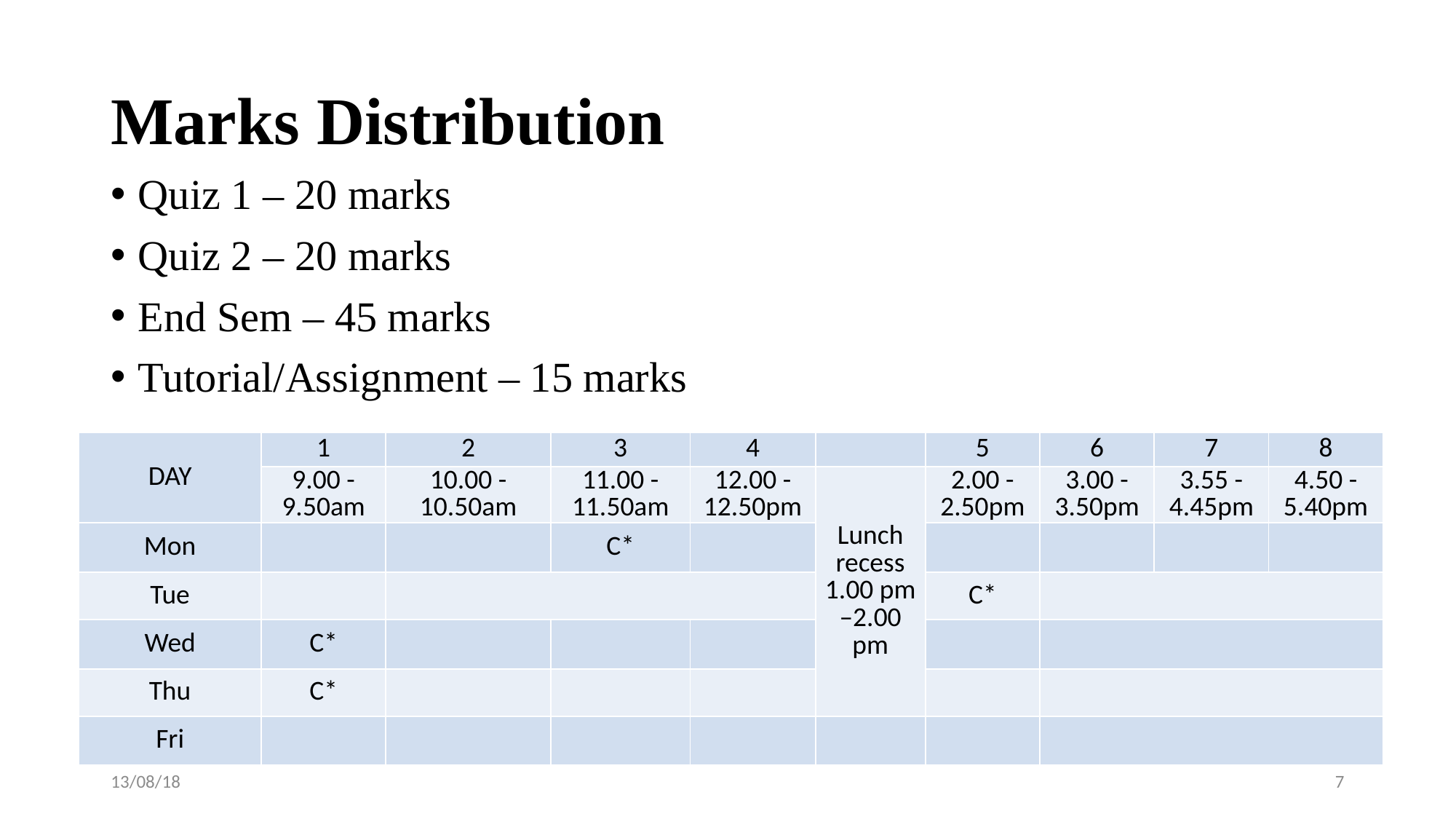

# Marks Distribution
Quiz 1 – 20 marks
Quiz 2 – 20 marks
End Sem – 45 marks
Tutorial/Assignment – 15 marks
| DAY | 1 | 2 | 3 | 4 |  | 5 | 6 | 7 | 8 |
| --- | --- | --- | --- | --- | --- | --- | --- | --- | --- |
|  | 9.00 -9.50am | 10.00 -10.50am | 11.00 -11.50am | 12.00 -12.50pm | Lunch recess 1.00 pm –2.00 pm | 2.00 -2.50pm | 3.00 -3.50pm | 3.55 -4.45pm | 4.50 -5.40pm |
| Mon |  |  | C\* |  |  |  |  |  |  |
| Tue |  |  |  |  |  | C\* |  |  |  |
| Wed | C\* |  |  |  |  |  |  |  |  |
| Thu | C\* |  |  |  |  |  |  |  |  |
| Fri |  |  |  |  |  |  |  |  |  |
13/08/18
7